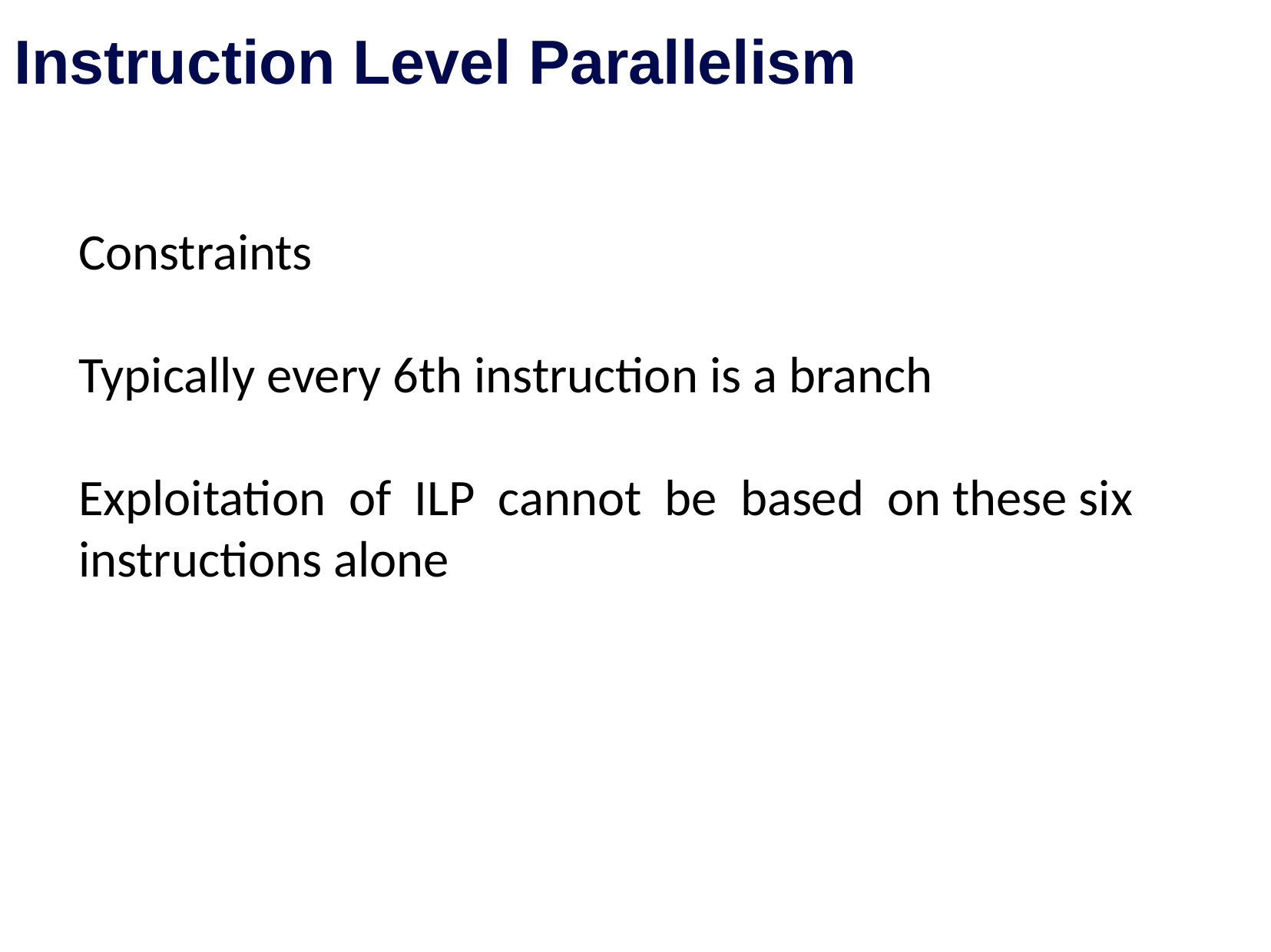

# Instruction Level Parallelism

Constraints

Typically every 6th instruction is a branch

Exploitation  of  ILP  cannot  be  based  on these six instructions alone